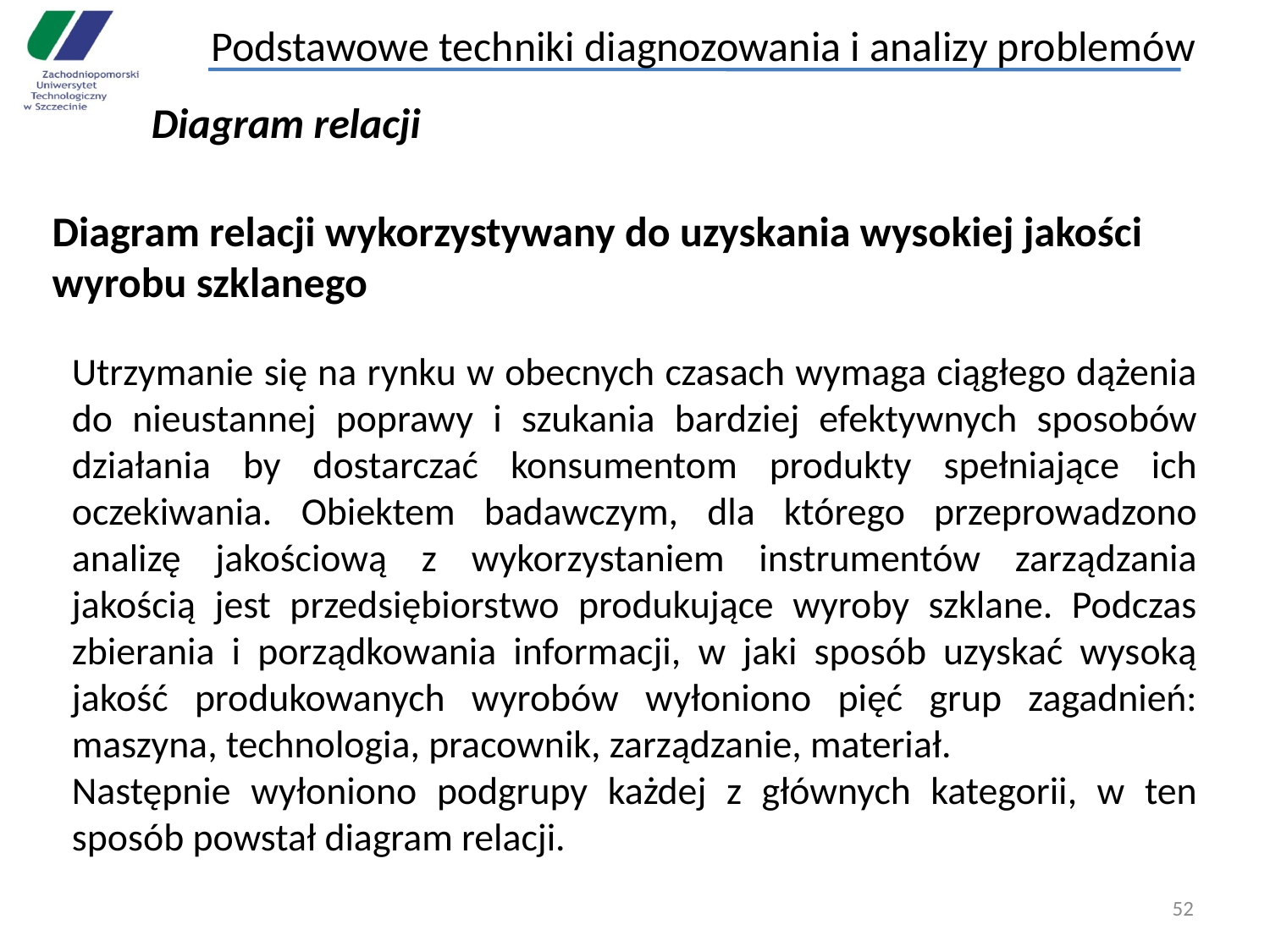

Podstawowe techniki diagnozowania i analizy problemów
#
Diagram relacji
Diagram relacji wykorzystywany do uzyskania wysokiej jakości wyrobu szklanego
Utrzymanie się na rynku w obecnych czasach wymaga ciągłego dążenia do nieustannej poprawy i szukania bardziej efektywnych sposobów działania by dostarczać konsumentom produkty spełniające ich oczekiwania. Obiektem badawczym, dla którego przeprowadzono analizę jakościową z wykorzystaniem instrumentów zarządzania jakością jest przedsiębiorstwo produkujące wyroby szklane. Podczas zbierania i porządkowania informacji, w jaki sposób uzyskać wysoką jakość produkowanych wyrobów wyłoniono pięć grup zagadnień: maszyna, technologia, pracownik, zarządzanie, materiał.
Następnie wyłoniono podgrupy każdej z głównych kategorii, w ten sposób powstał diagram relacji.
52